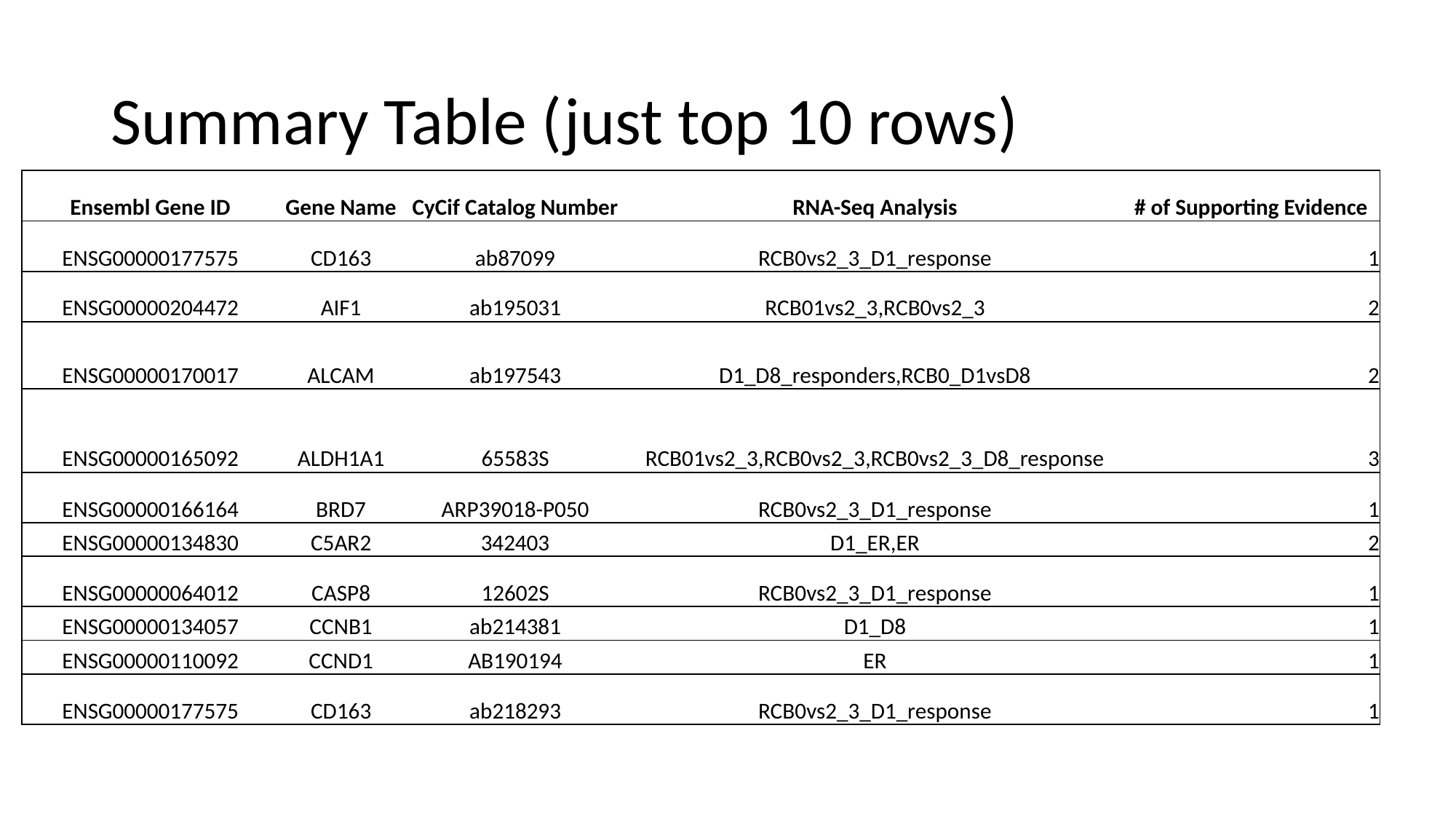

# Summary Table (just top 10 rows)
| Ensembl Gene ID | Gene Name | CyCif Catalog Number | RNA-Seq Analysis | # of Supporting Evidence |
| --- | --- | --- | --- | --- |
| ENSG00000177575 | CD163 | ab87099 | RCB0vs2\_3\_D1\_response | 1 |
| ENSG00000204472 | AIF1 | ab195031 | RCB01vs2\_3,RCB0vs2\_3 | 2 |
| ENSG00000170017 | ALCAM | ab197543 | D1\_D8\_responders,RCB0\_D1vsD8 | 2 |
| ENSG00000165092 | ALDH1A1 | 65583S | RCB01vs2\_3,RCB0vs2\_3,RCB0vs2\_3\_D8\_response | 3 |
| ENSG00000166164 | BRD7 | ARP39018-P050 | RCB0vs2\_3\_D1\_response | 1 |
| ENSG00000134830 | C5AR2 | 342403 | D1\_ER,ER | 2 |
| ENSG00000064012 | CASP8 | 12602S | RCB0vs2\_3\_D1\_response | 1 |
| ENSG00000134057 | CCNB1 | ab214381 | D1\_D8 | 1 |
| ENSG00000110092 | CCND1 | AB190194 | ER | 1 |
| ENSG00000177575 | CD163 | ab218293 | RCB0vs2\_3\_D1\_response | 1 |